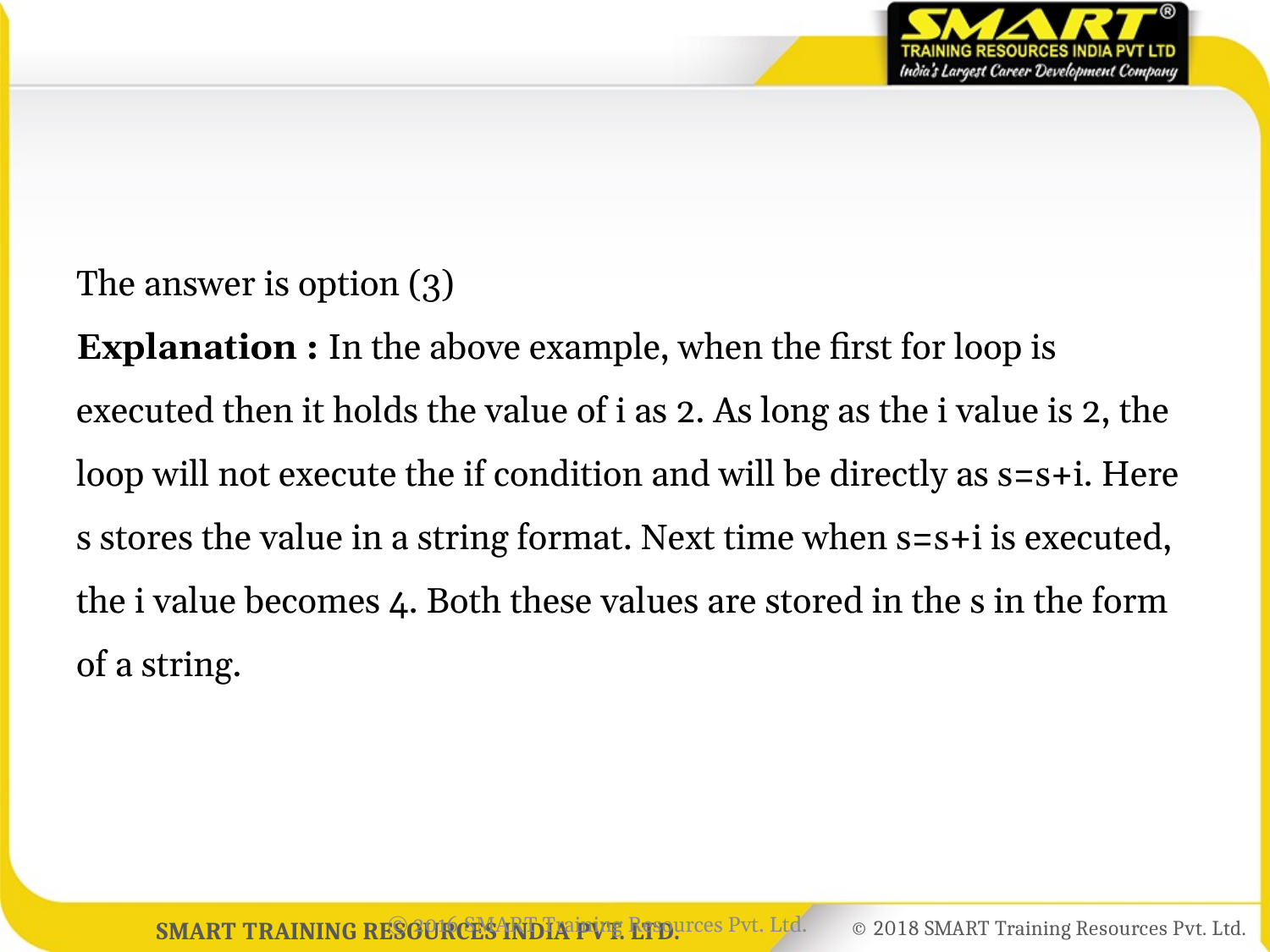

#
The answer is option (3)
Explanation : In the above example, when the first for loop is executed then it holds the value of i as 2. As long as the i value is 2, the loop will not execute the if condition and will be directly as s=s+i. Here s stores the value in a string format. Next time when s=s+i is executed, the i value becomes 4. Both these values are stored in the s in the form of a string.

© 2016 SMART Training Resources Pvt. Ltd.